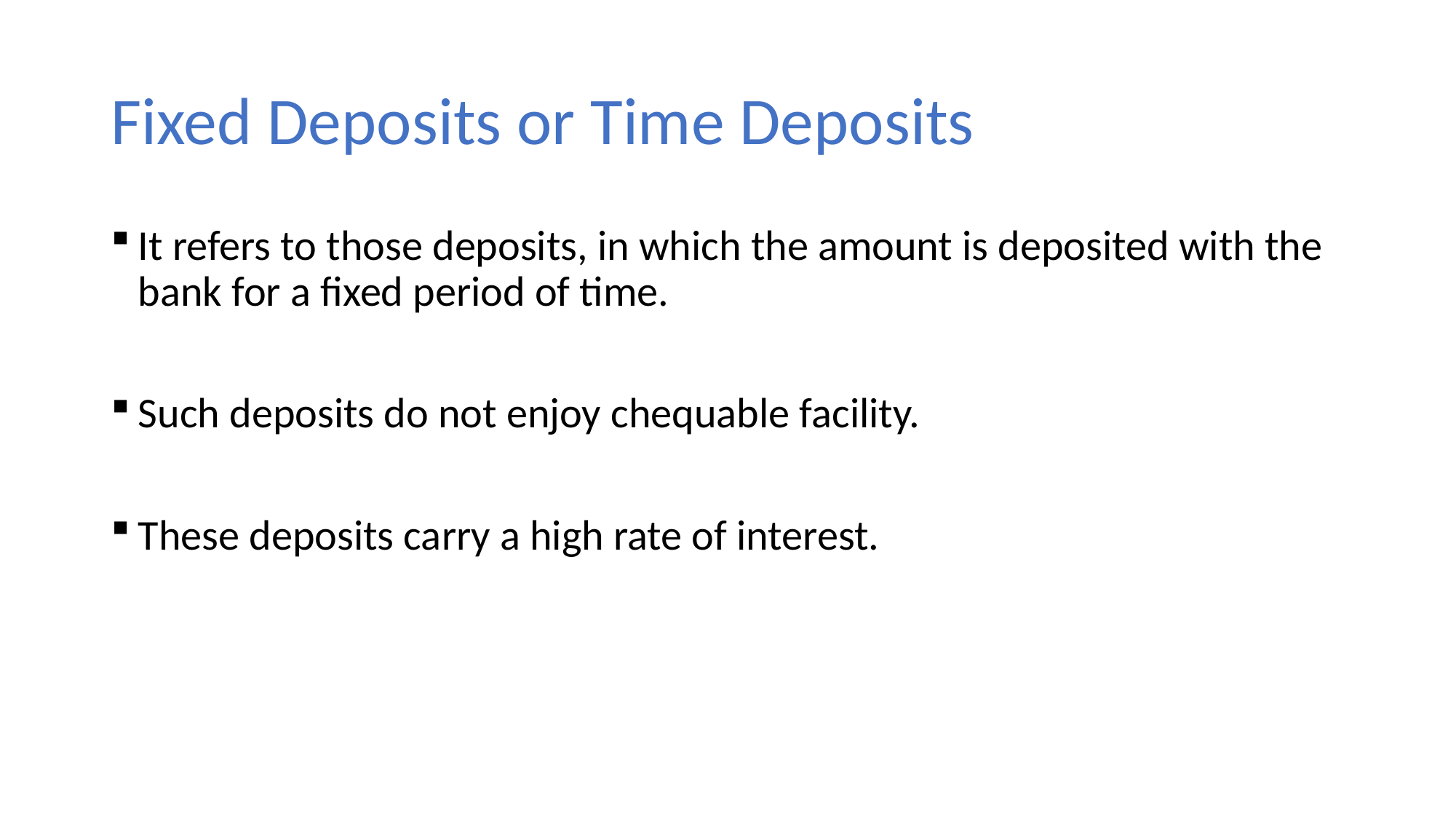

# Fixed Deposits or Time Deposits
It refers to those deposits, in which the amount is deposited with the bank for a fixed period of time.

Such deposits do not enjoy chequable facility.

These deposits carry a high rate of interest.